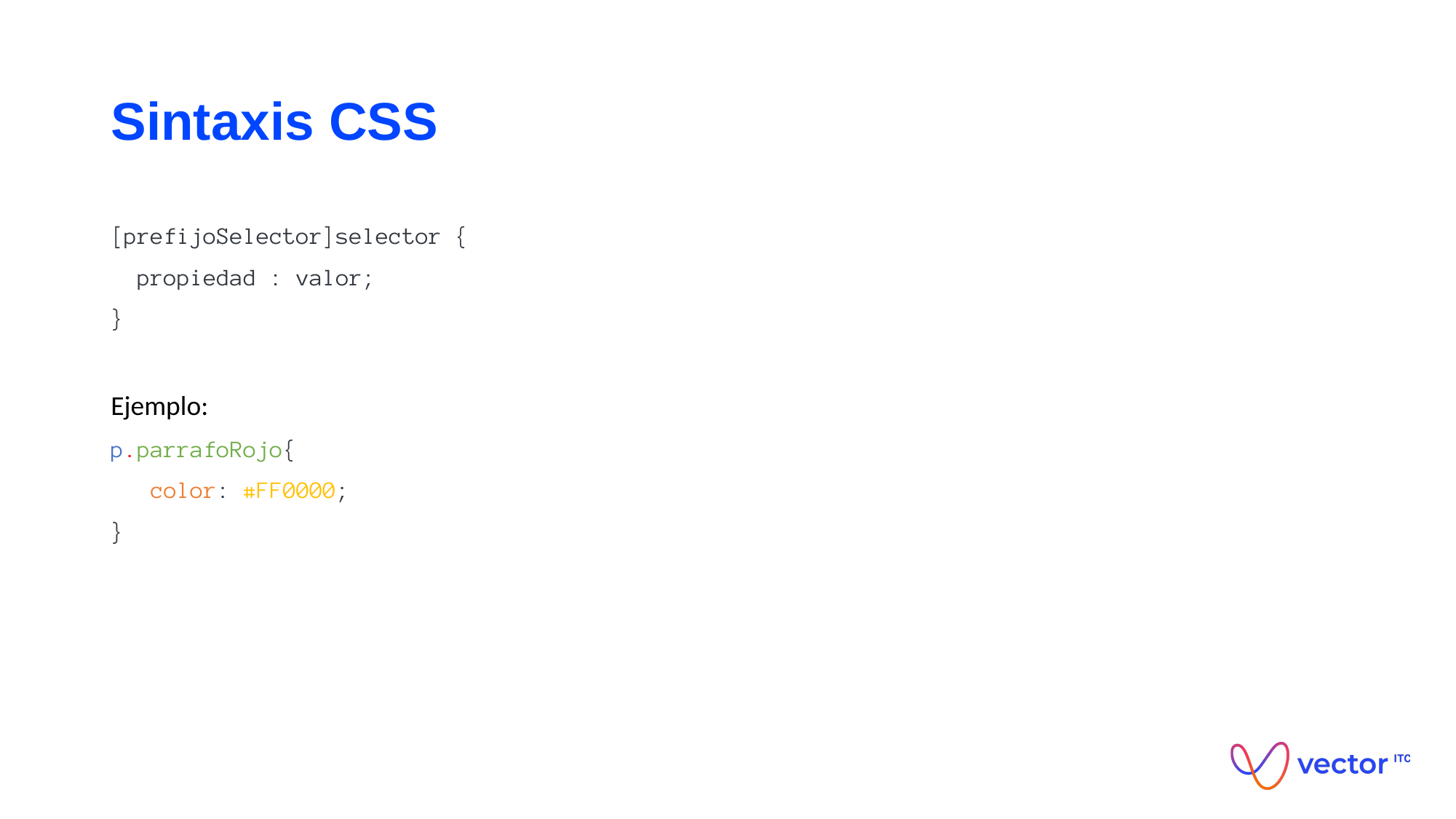

# Sintaxis CSS
[prefijoSelector]selector {
  propiedad : valor;
}

Ejemplo:
p.parrafoRojo{
   color: #FF0000;
}